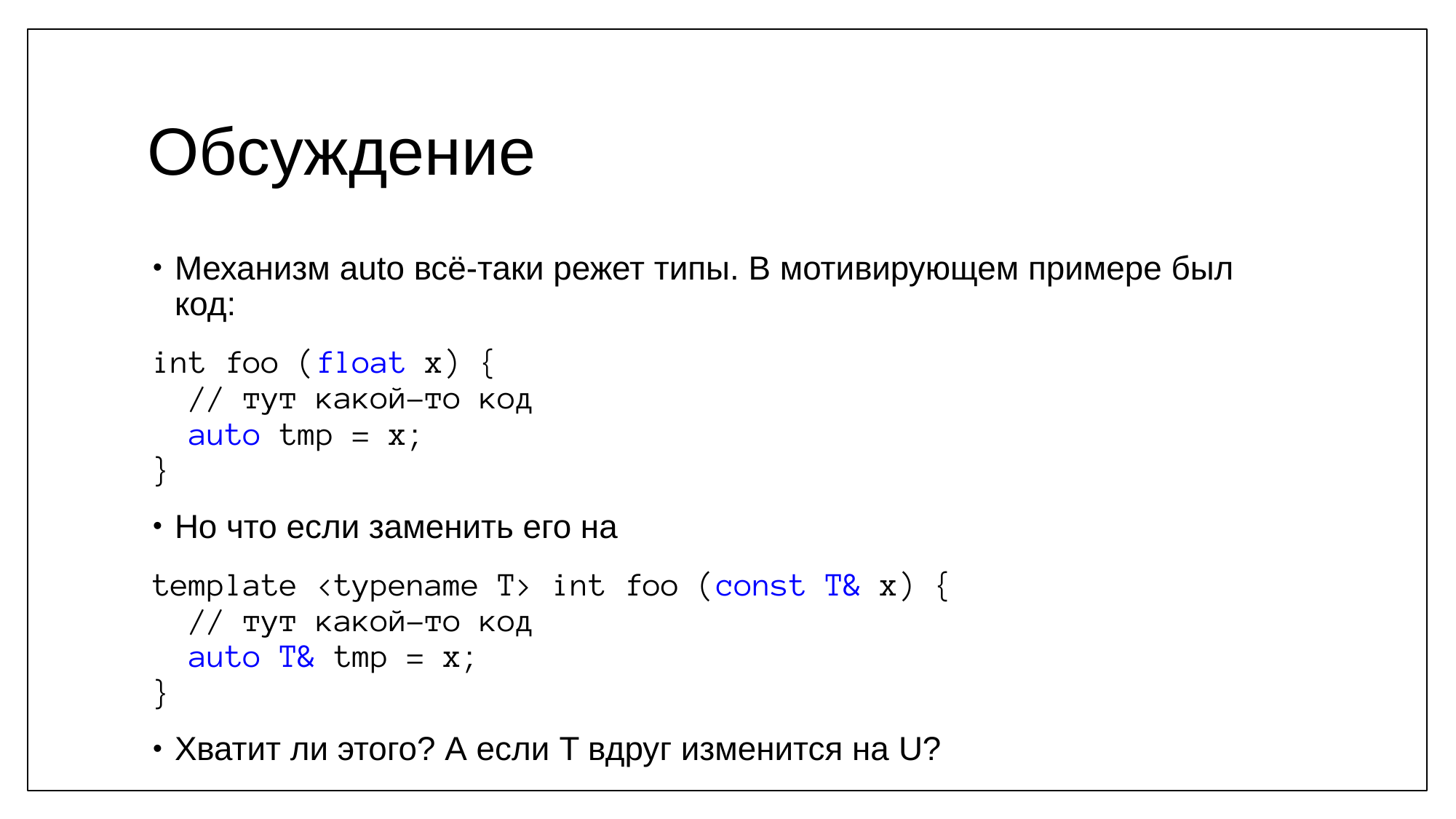

# Обсуждение
Механизм auto всё-таки режет типы. В мотивирующем примере был код:
int foo (float x) {
  // тут какой-то код
  auto tmp = x;
}
Но что если заменить его на
template <typename T> int foo (const T& x) {
  // тут какой-то код
  auto T& tmp = x;
}
Хватит ли этого? А если T вдруг изменится на U?